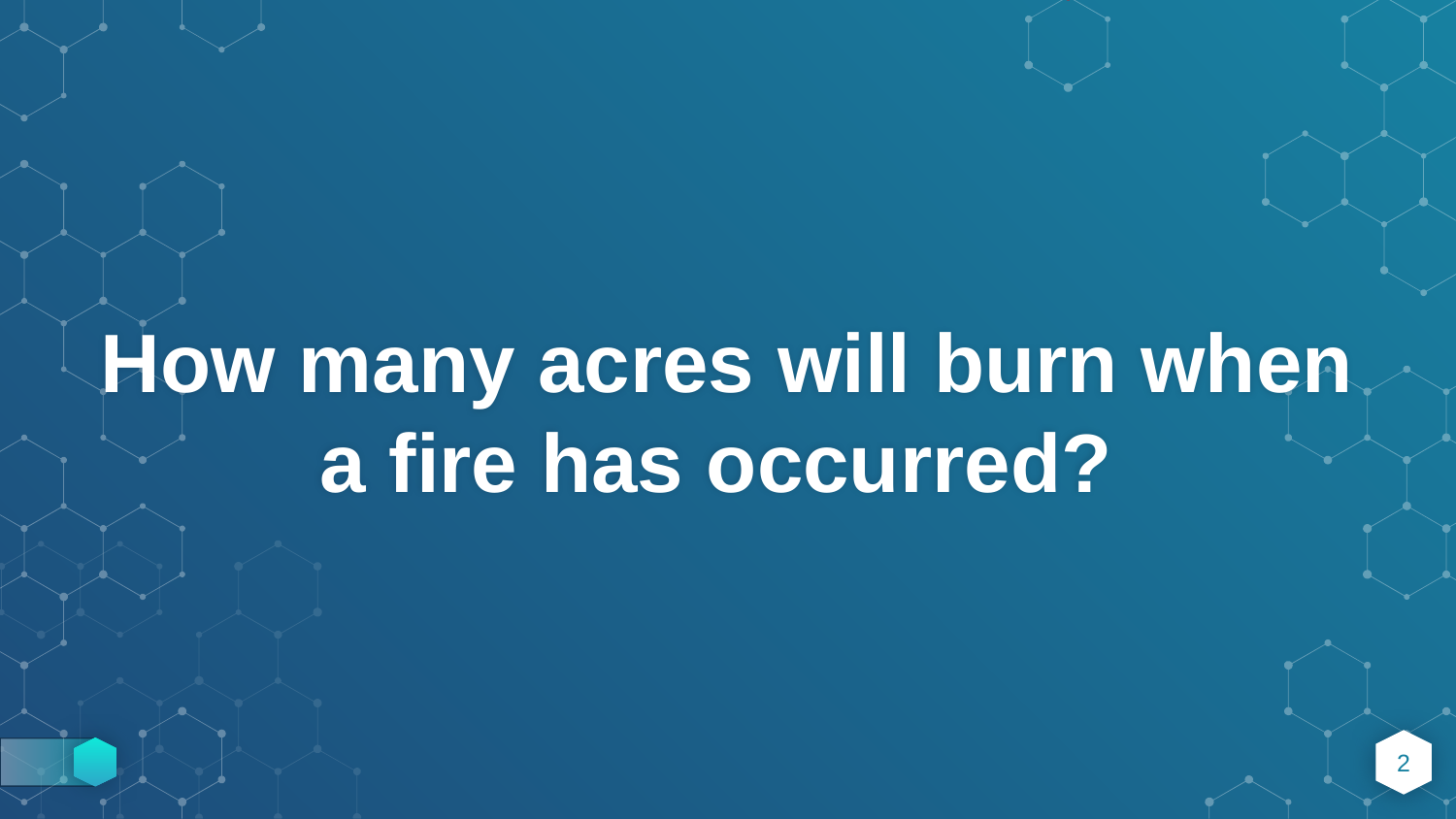

How many acres will burn when a fire has occurred?
2